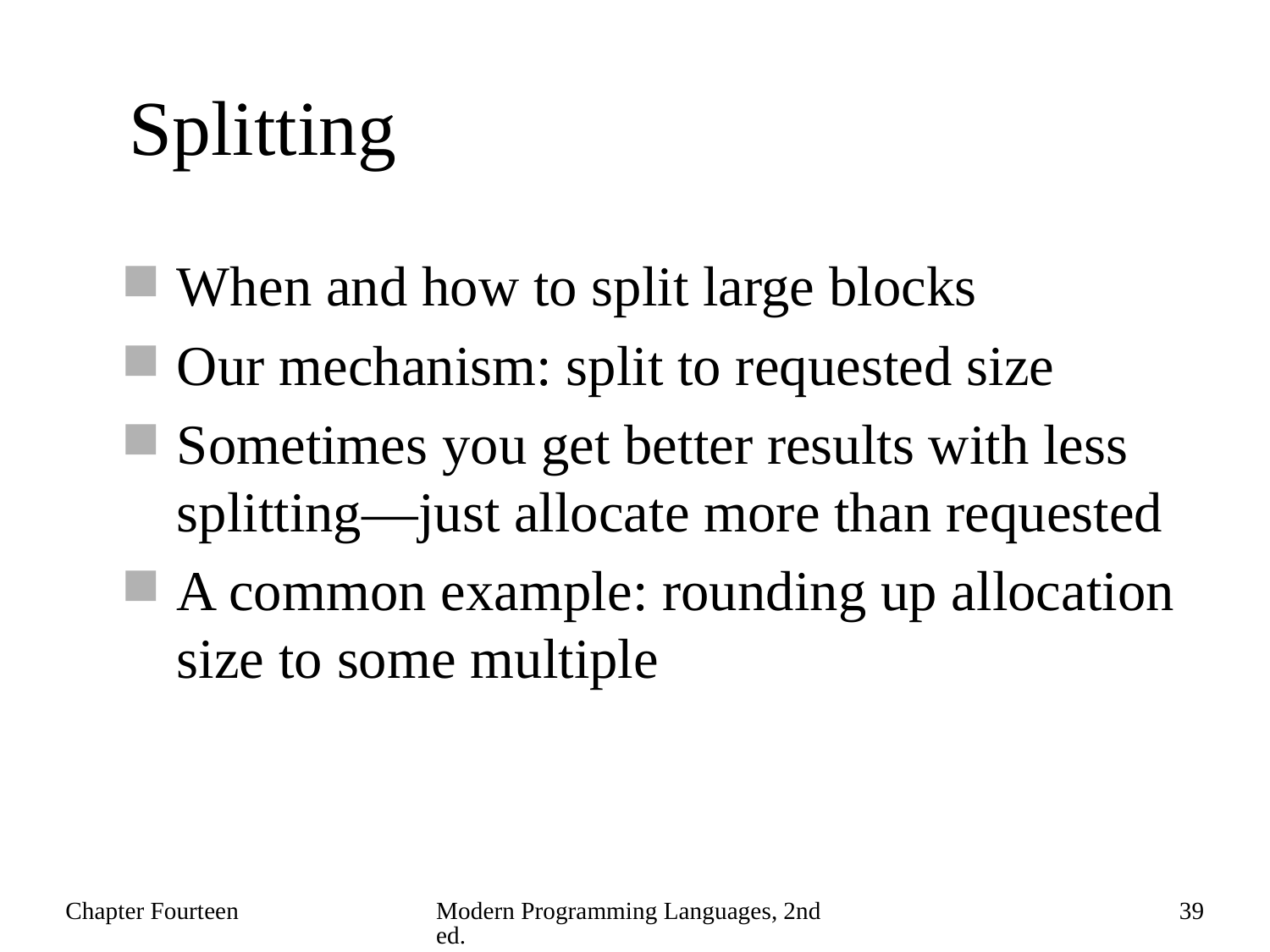

# Splitting
When and how to split large blocks
Our mechanism: split to requested size
Sometimes you get better results with less splitting—just allocate more than requested
A common example: rounding up allocation size to some multiple
Chapter Fourteen
Modern Programming Languages, 2nd ed.
39